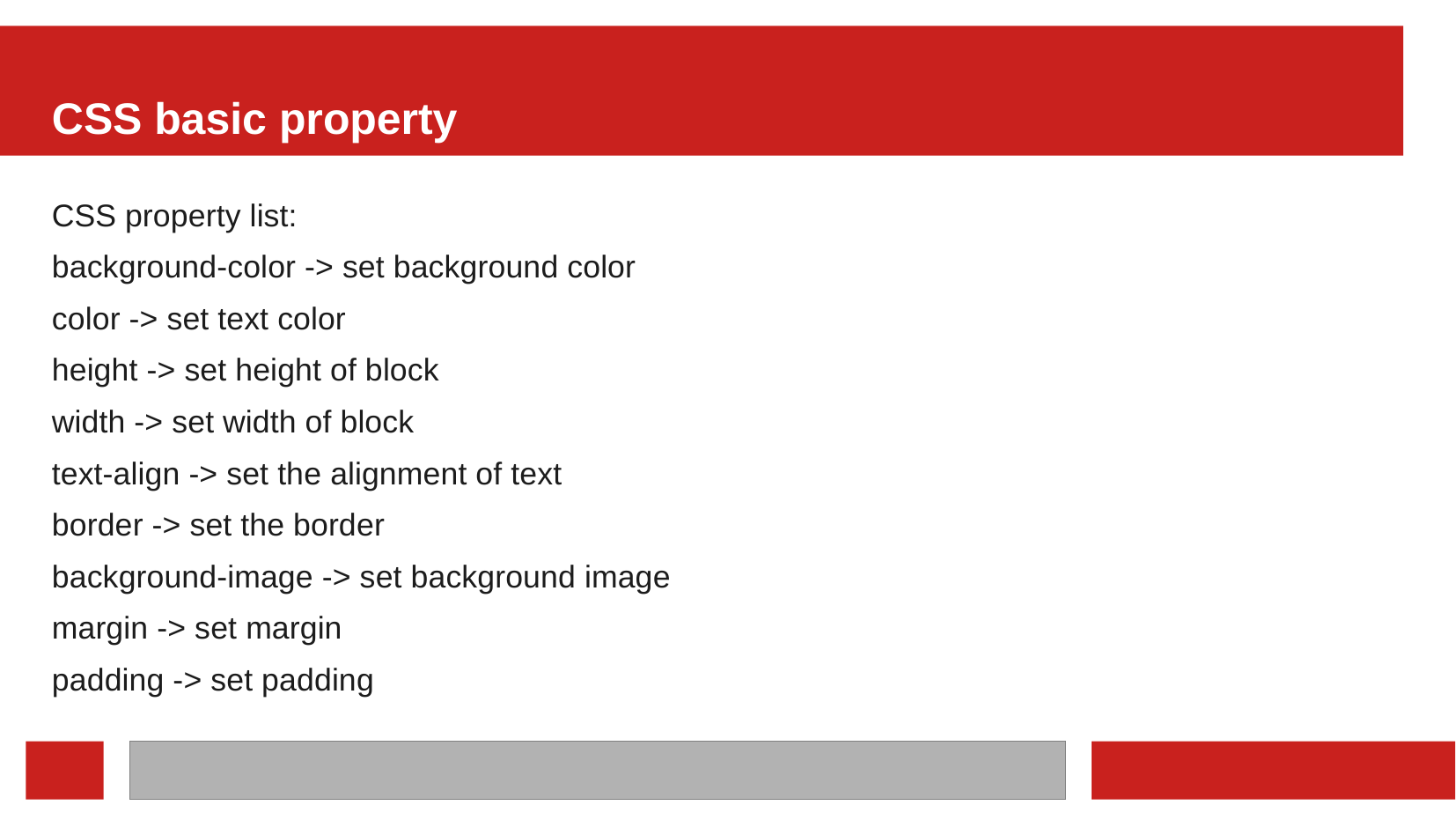

CSS basic property
CSS property list:
background-color -> set background color
color -> set text color
height -> set height of block
width -> set width of block
text-align -> set the alignment of text
border -> set the border
background-image -> set background image
margin -> set margin
padding -> set padding